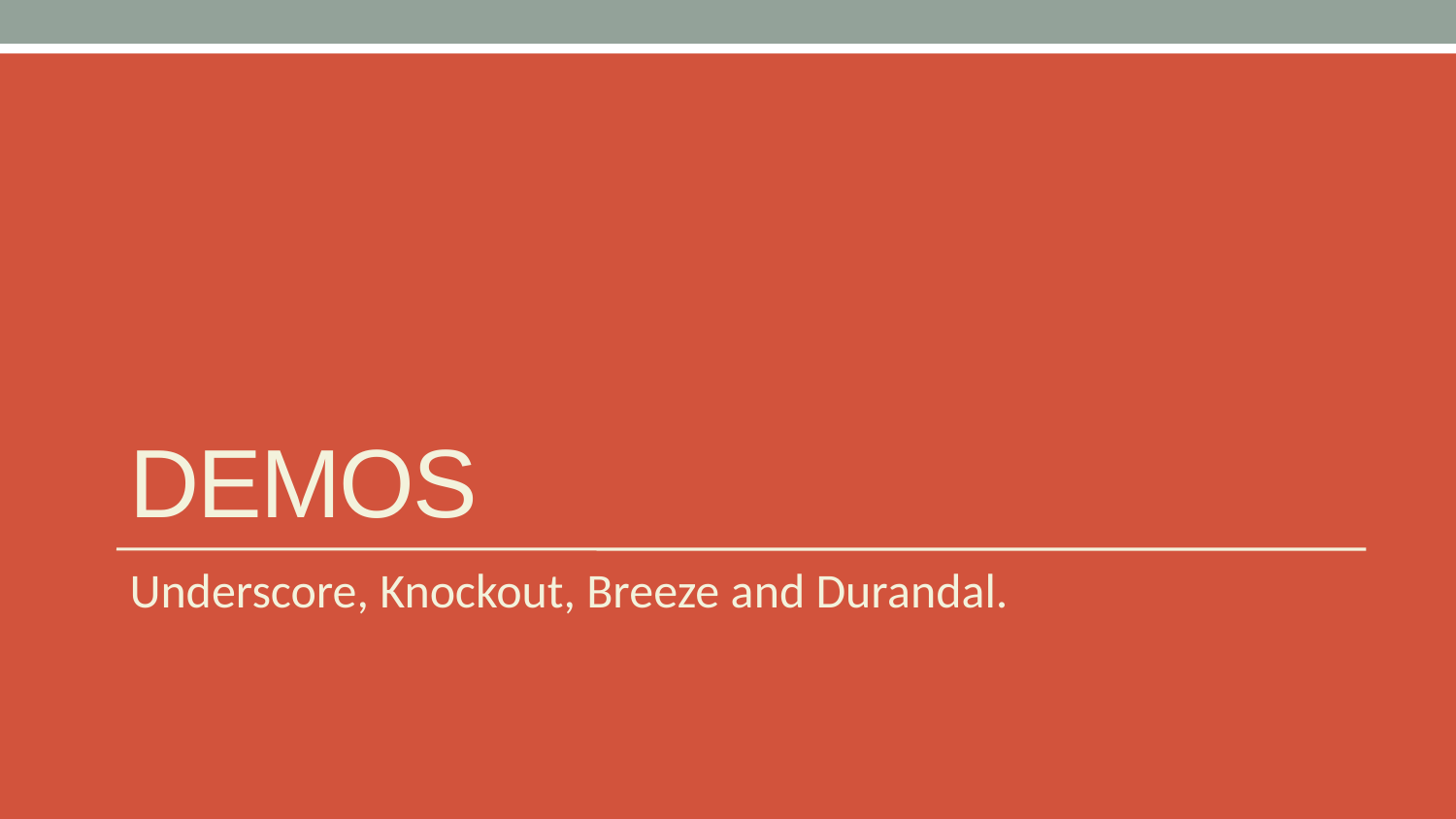

# DEMOS
Underscore, Knockout, Breeze and Durandal.